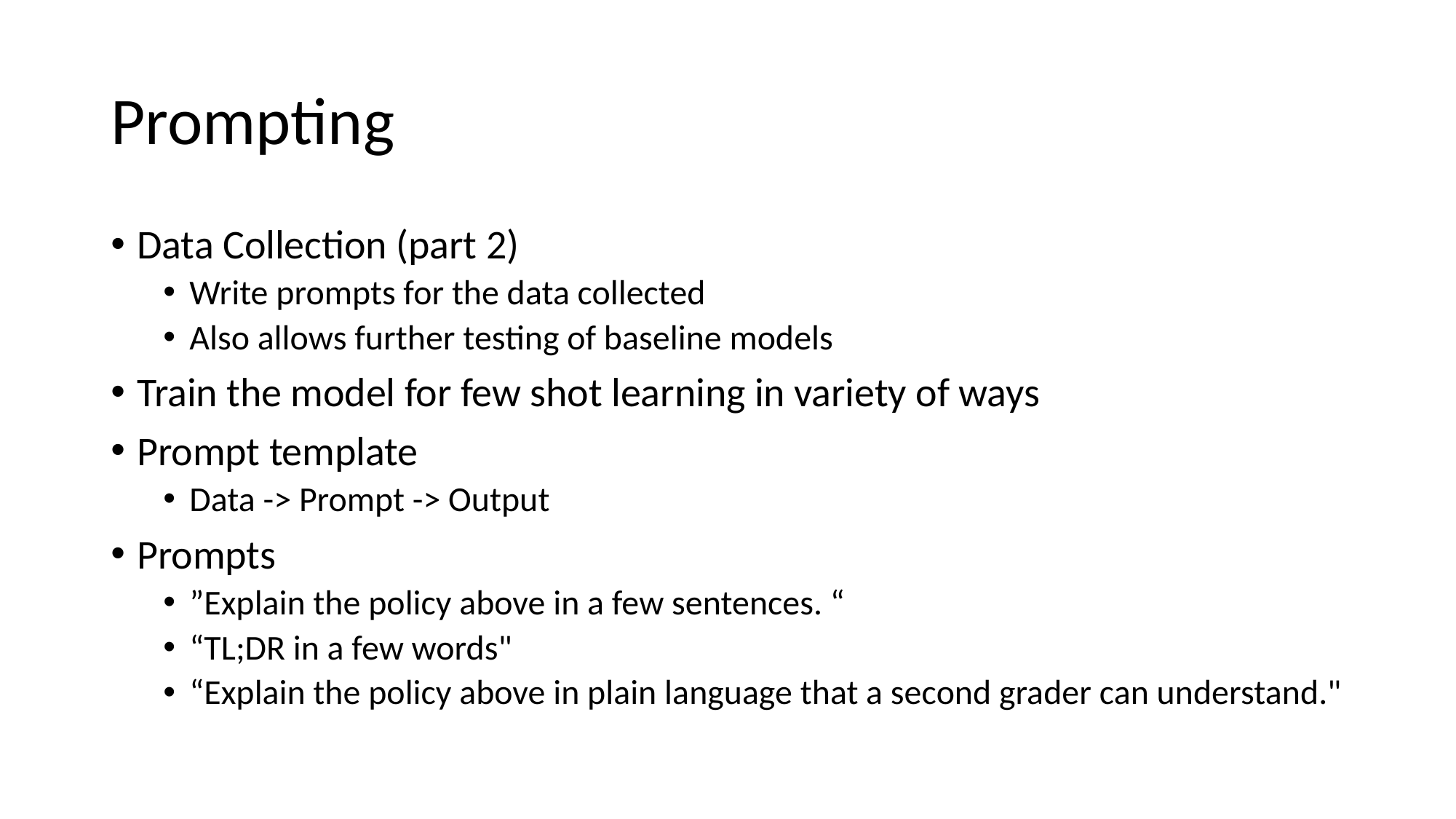

# Prompting
Data Collection (part 2)
Write prompts for the data collected
Also allows further testing of baseline models
Train the model for few shot learning in variety of ways
Prompt template
Data -> Prompt -> Output
Prompts
”Explain the policy above in a few sentences. “
“TL;DR in a few words"
“Explain the policy above in plain language that a second grader can understand."